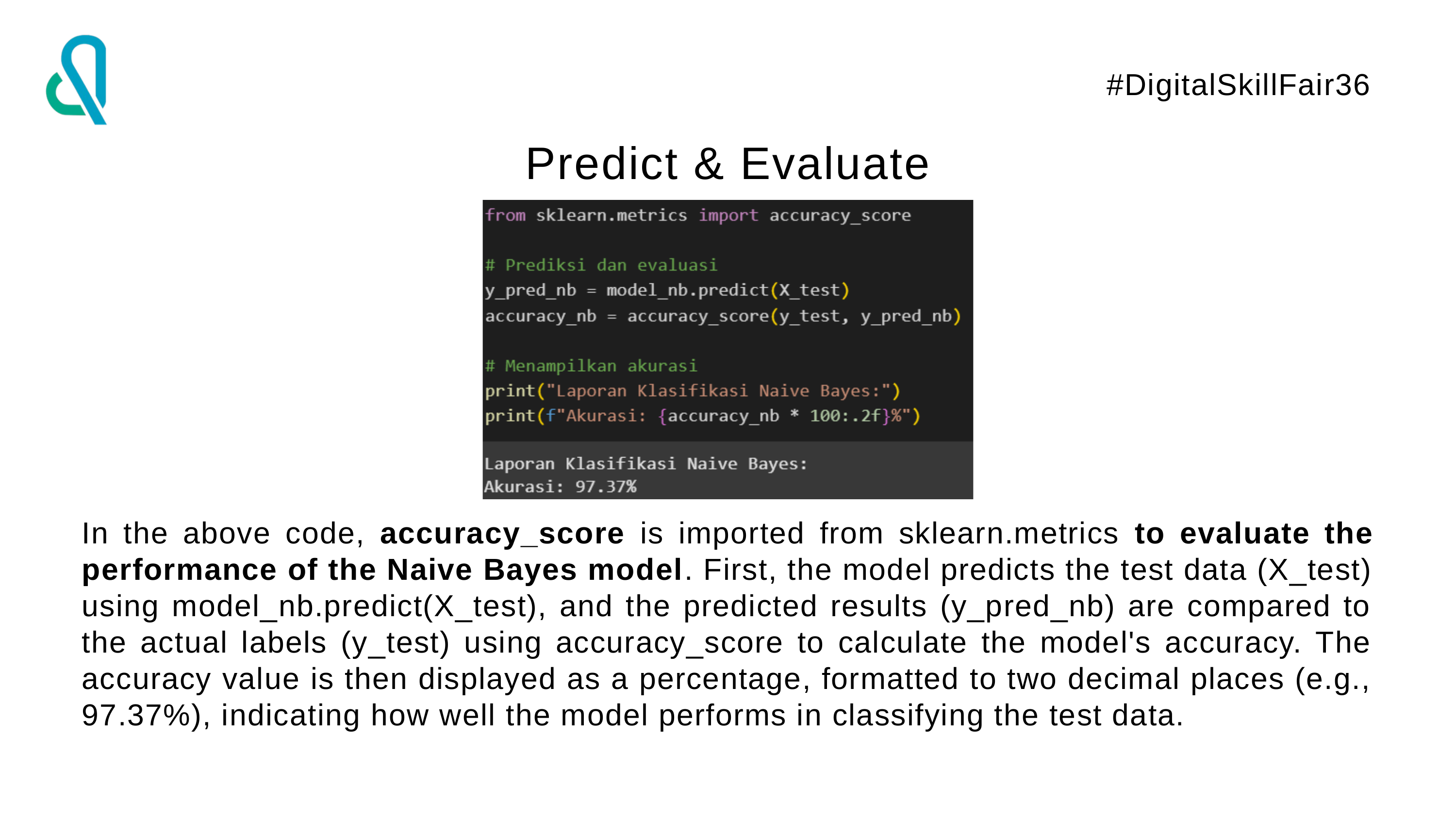

#DigitalSkillFair36
Predict & Evaluate

In the above code, accuracy_score is imported from sklearn.metrics to evaluate the performance of the Naive Bayes model. First, the model predicts the test data (X_test) using model_nb.predict(X_test), and the predicted results (y_pred_nb) are compared to the actual labels (y_test) using accuracy_score to calculate the model's accuracy. The accuracy value is then displayed as a percentage, formatted to two decimal places (e.g., 97.37%), indicating how well the model performs in classifying the test data.